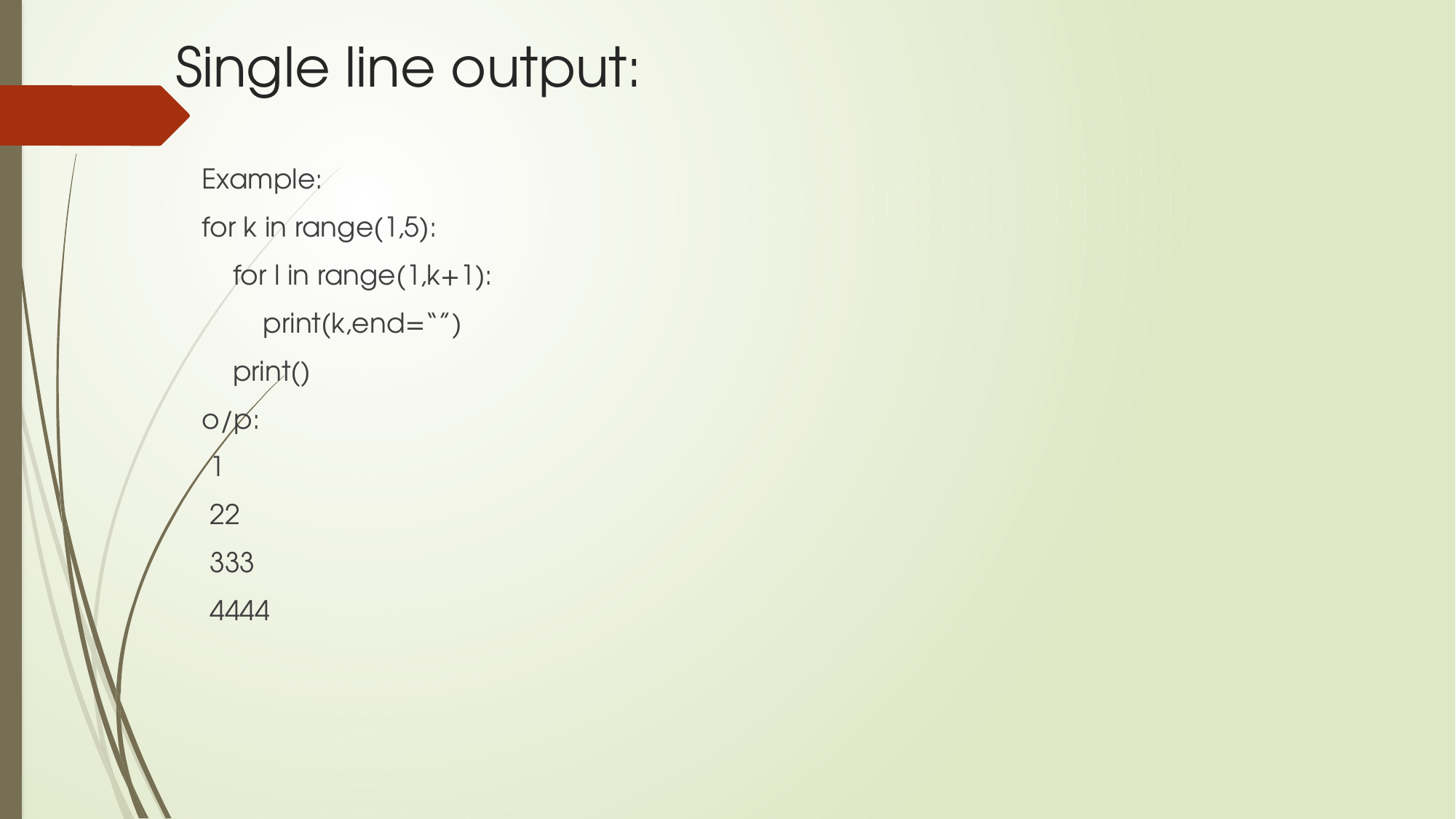

# Single line output:
Example:
for k in range(1,5):
    for l in range(1,k+1):
        print(k,end=“”)
    print()
o/p:
 1
 22
 333
 4444